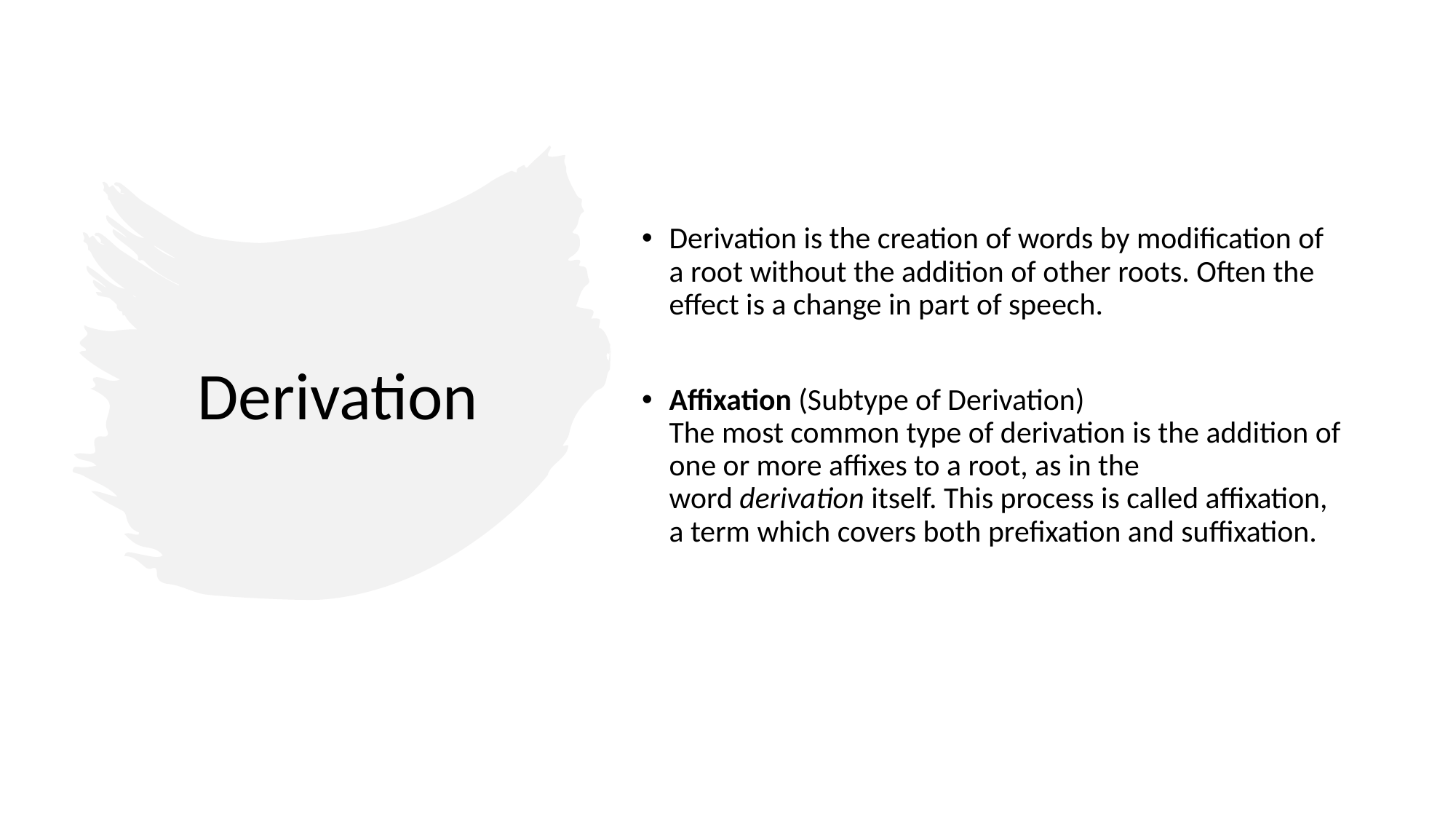

Derivation is the creation of words by modification of a root without the addition of other roots. Often the effect is a change in part of speech.

Affixation (Subtype of Derivation)
The most common type of derivation is the addition of one or more affixes to a root, as in the word derivation itself. This process is called affixation, a term which covers both prefixation and suffixation.

# Derivation